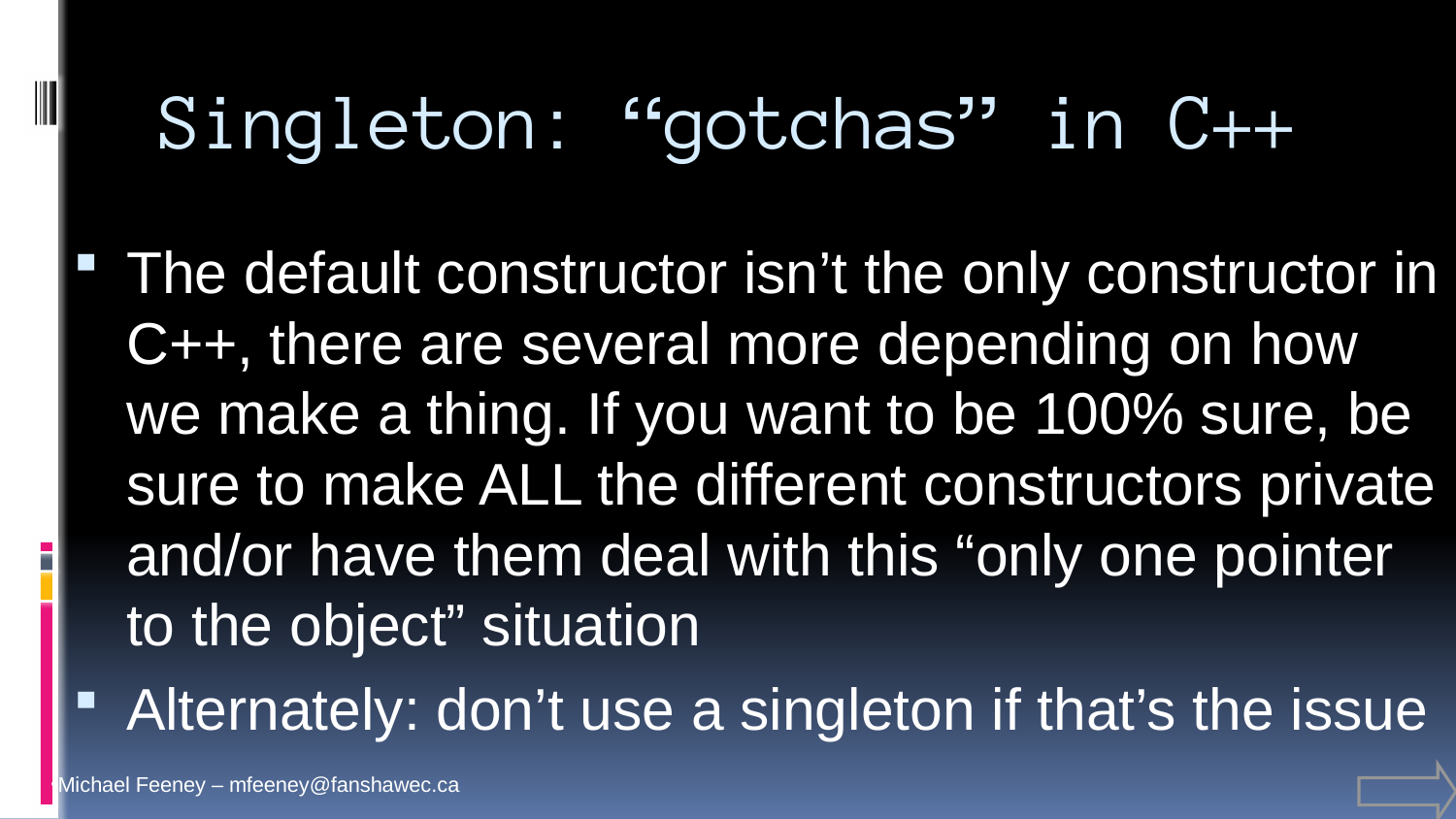

# Singleton: “gotchas” in C++
The default constructor isn’t the only constructor in C++, there are several more depending on how we make a thing. If you want to be 100% sure, be sure to make ALL the different constructors private and/or have them deal with this “only one pointer to the object” situation
Alternately: don’t use a singleton if that’s the issue